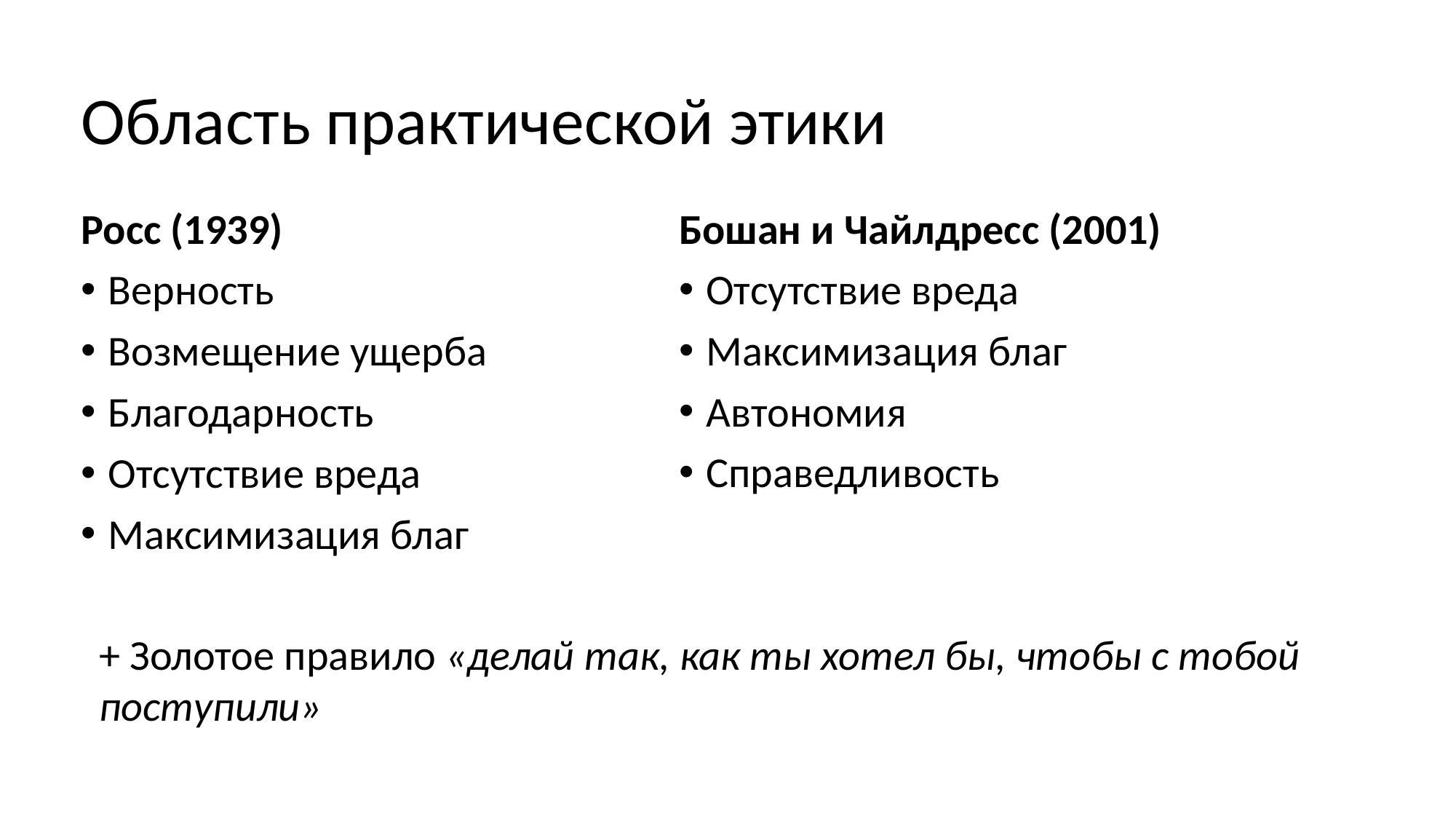

# Область практической этики
Росс (1939)
Верность
Возмещение ущерба
Благодарность
Отсутствие вреда
Максимизация благ
Бошан и Чайлдресс (2001)
Отсутствие вреда
Максимизация благ
Автономия
Справедливость
+ Золотое правило «делай так, как ты хотел бы, чтобы с тобой поступили»